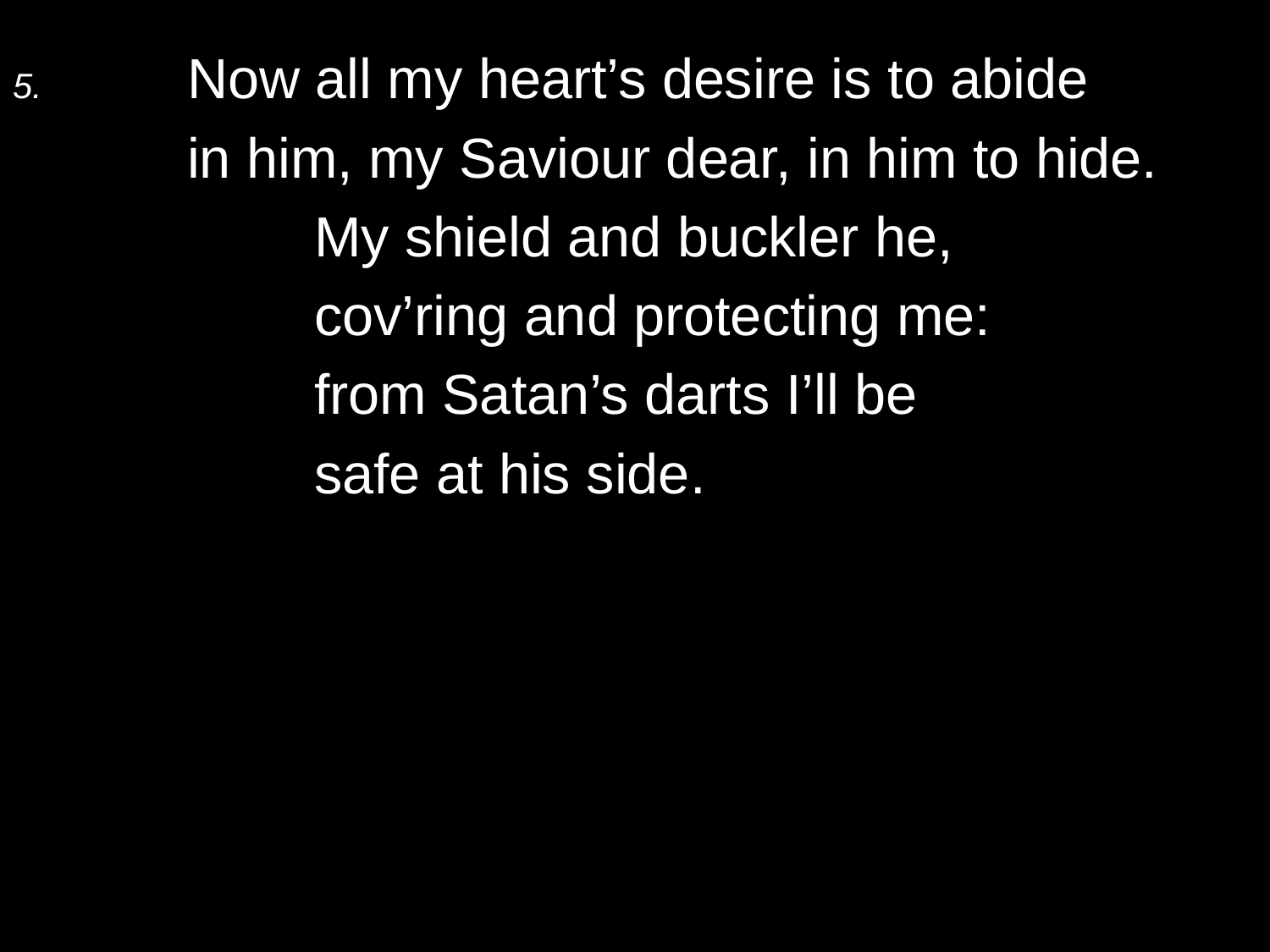

5.	Now all my heart’s desire is to abide
	in him, my Saviour dear, in him to hide.
		My shield and buckler he,
		cov’ring and protecting me:
		from Satan’s darts I’ll be
		safe at his side.